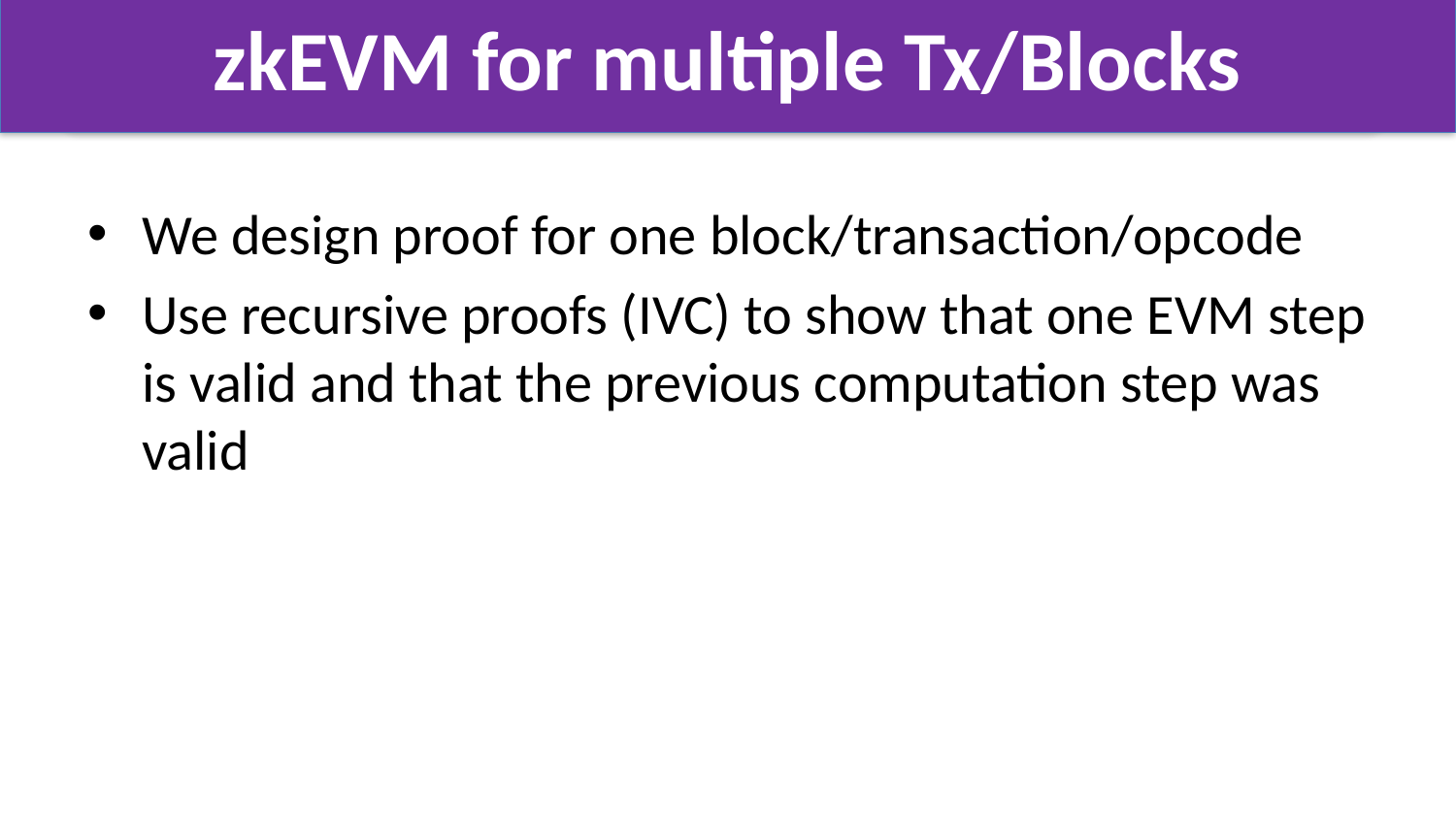

# zkEVM for multiple Tx/Blocks
We design proof for one block/transaction/opcode
Use recursive proofs (IVC) to show that one EVM step is valid and that the previous computation step was valid